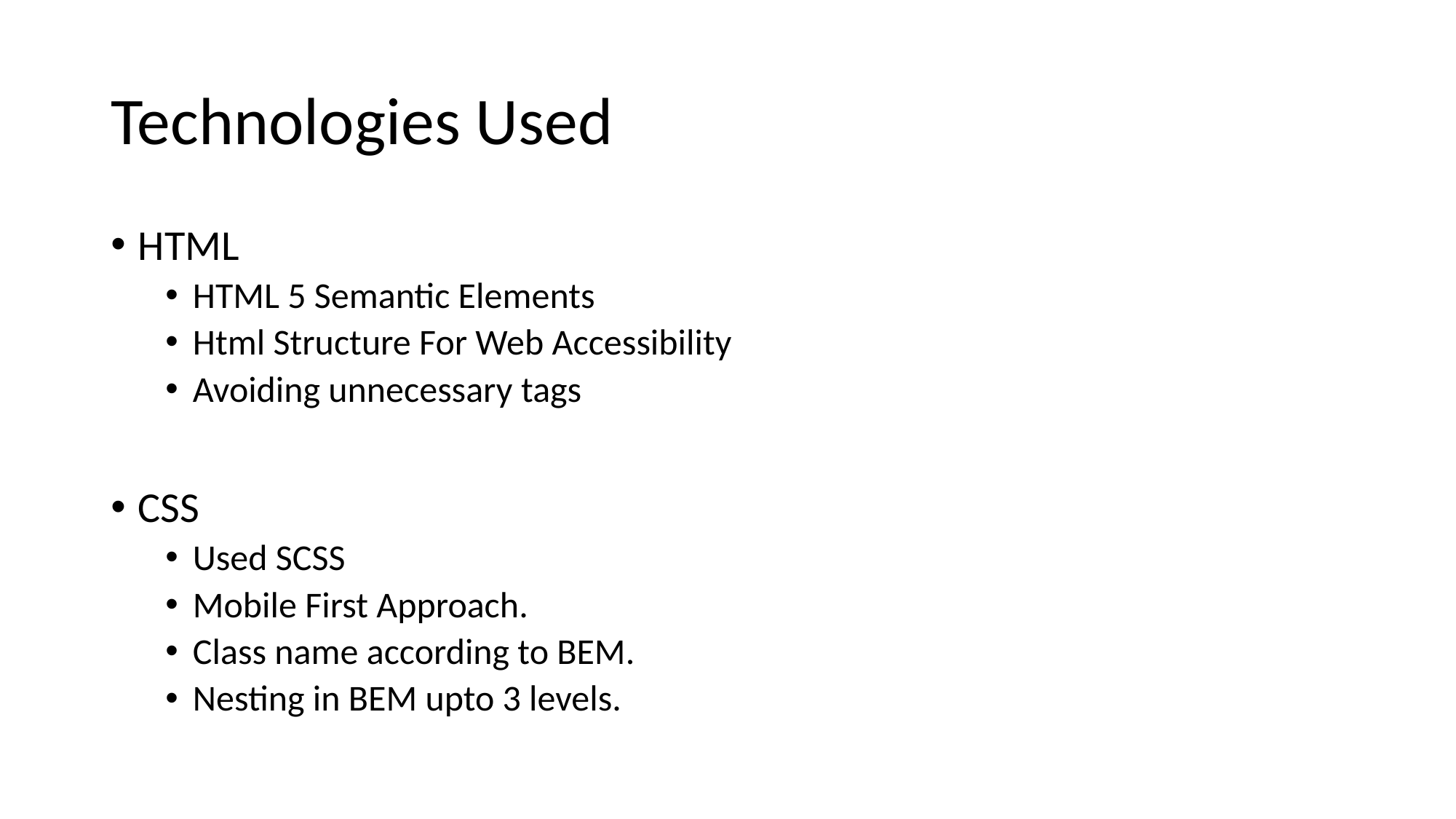

# Technologies Used
HTML
HTML 5 Semantic Elements
Html Structure For Web Accessibility
Avoiding unnecessary tags

CSS
Used SCSS
Mobile First Approach.
Class name according to BEM.
Nesting in BEM upto 3 levels.